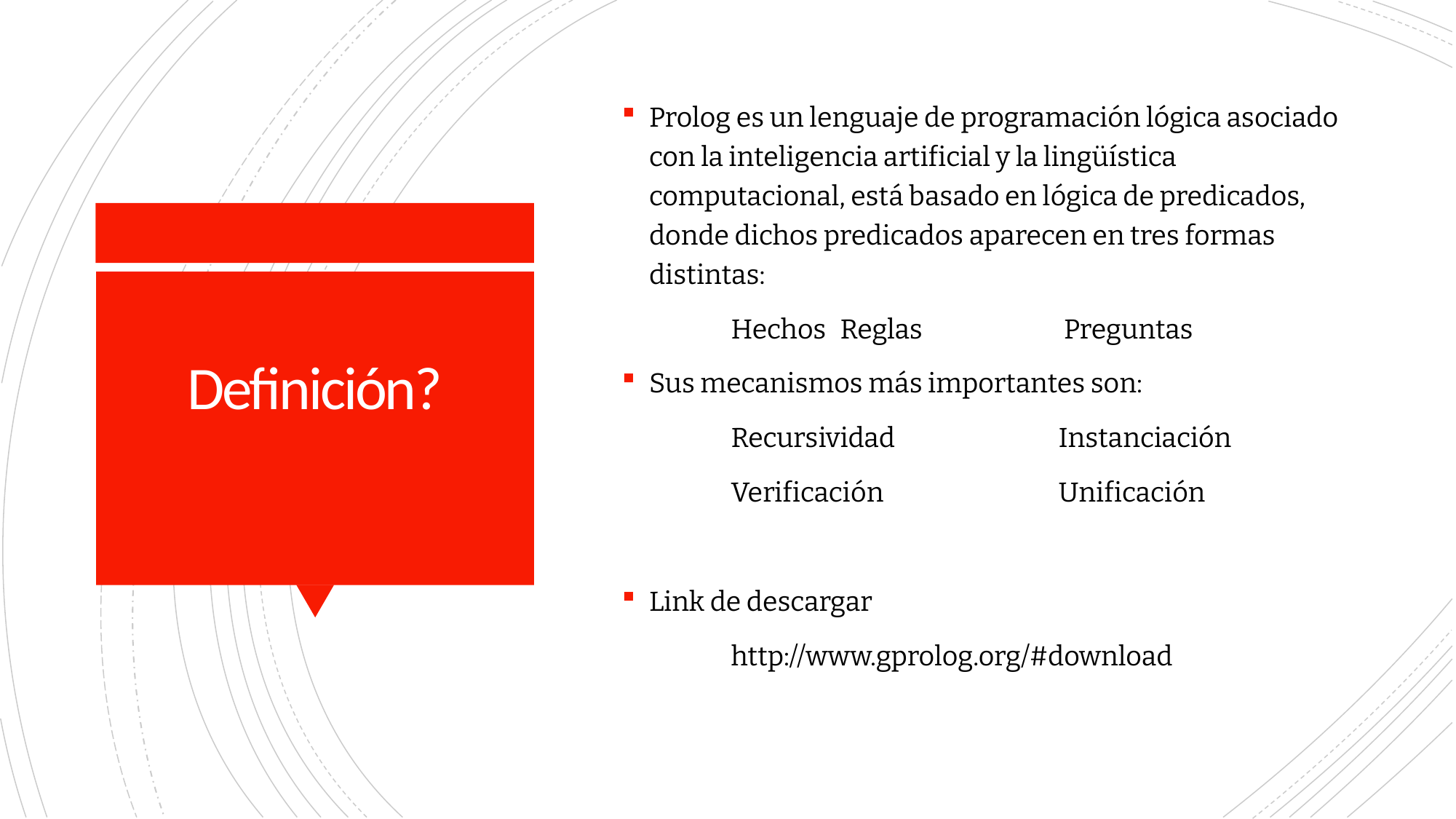

Prolog es un lenguaje de programación lógica asociado con la inteligencia artificial y la lingüística computacional, está basado en lógica de predicados, donde dichos predicados aparecen en tres formas distintas:
	Hechos	Reglas		 Preguntas
Sus mecanismos más importantes son:
	Recursividad		Instanciación
	Verificación		Unificación

Link de descargar
	http://www.gprolog.org/#download

# Definición?